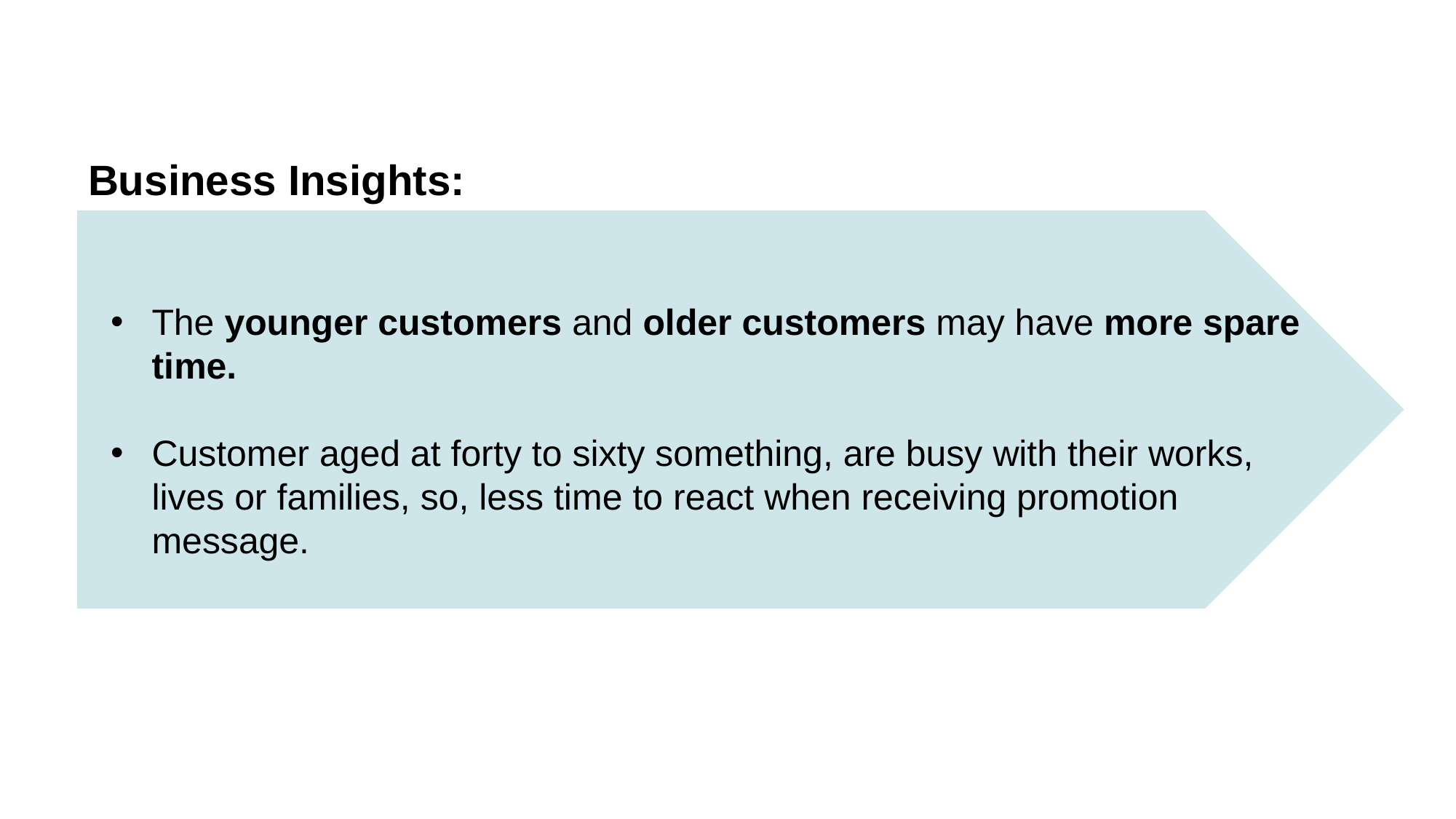

Business Insights:

The younger customers and older customers may have more spare time.

Customer aged at forty to sixty something, are busy with their works, lives or families, so, less time to react when receiving promotion message.